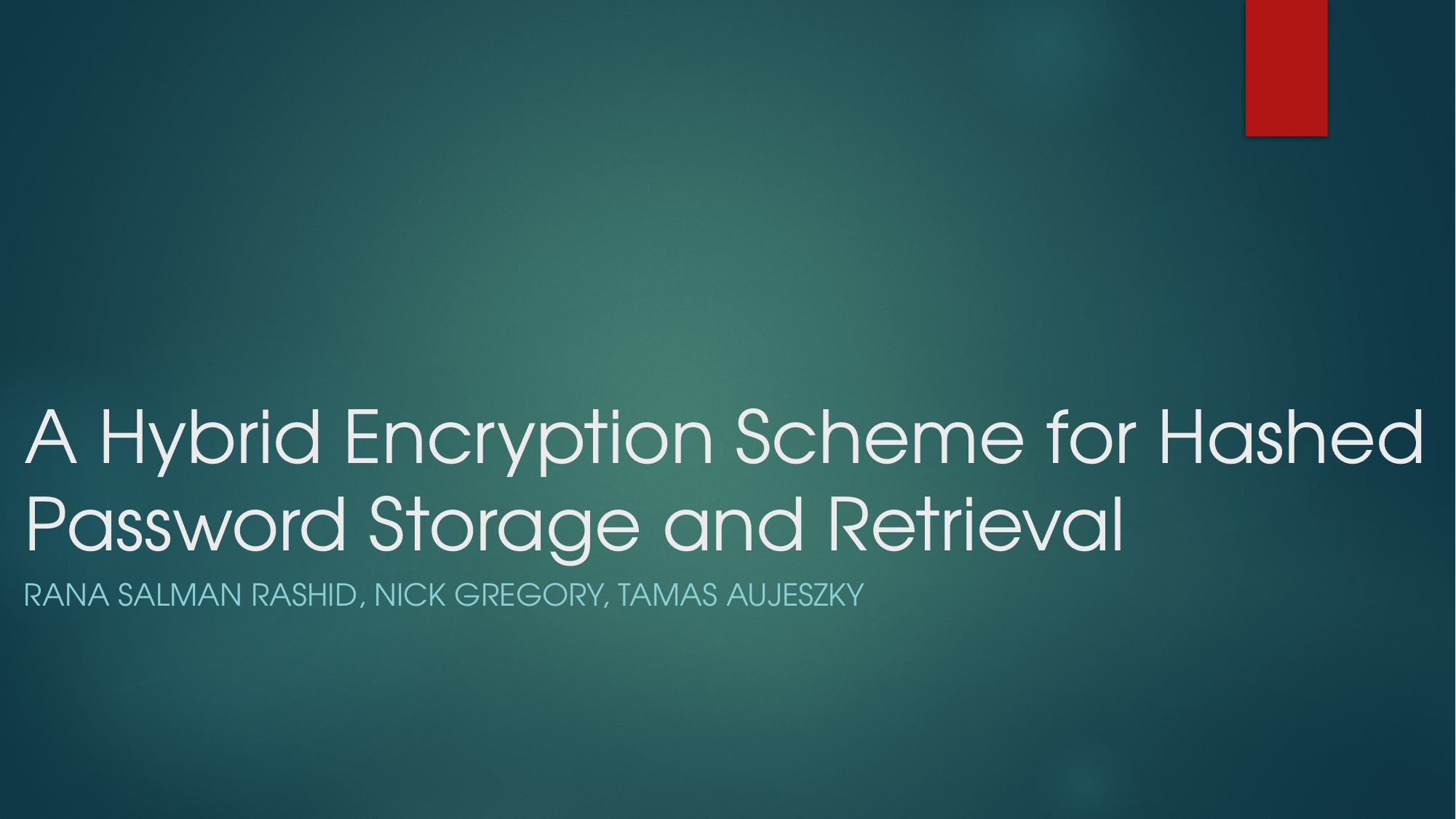

# A Hybrid Encryption Scheme for Hashed Password Storage and Retrieval
Rana salman rashid, nick Gregory, tamas aujeszky